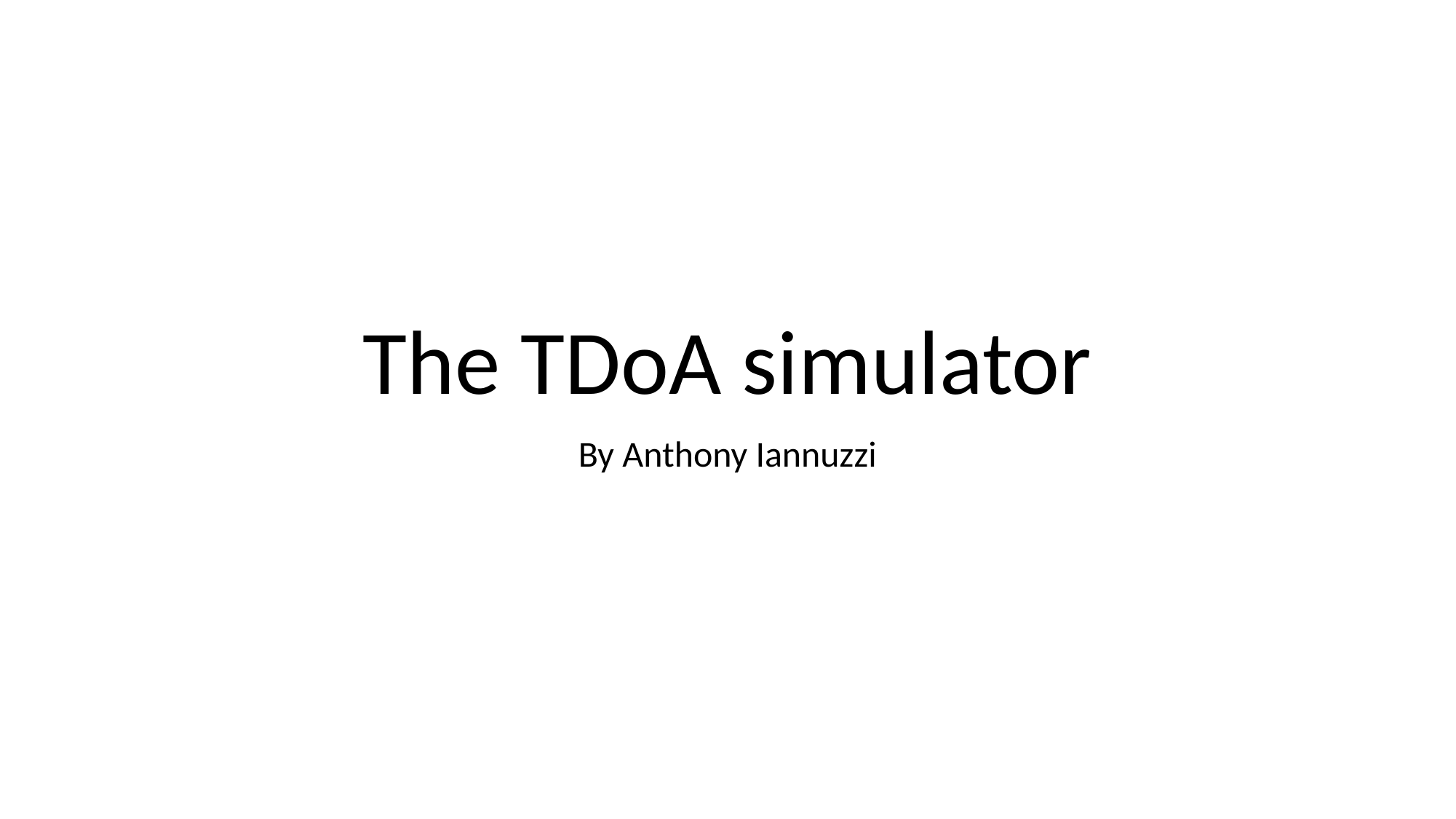

# The TDoA simulator
By Anthony Iannuzzi